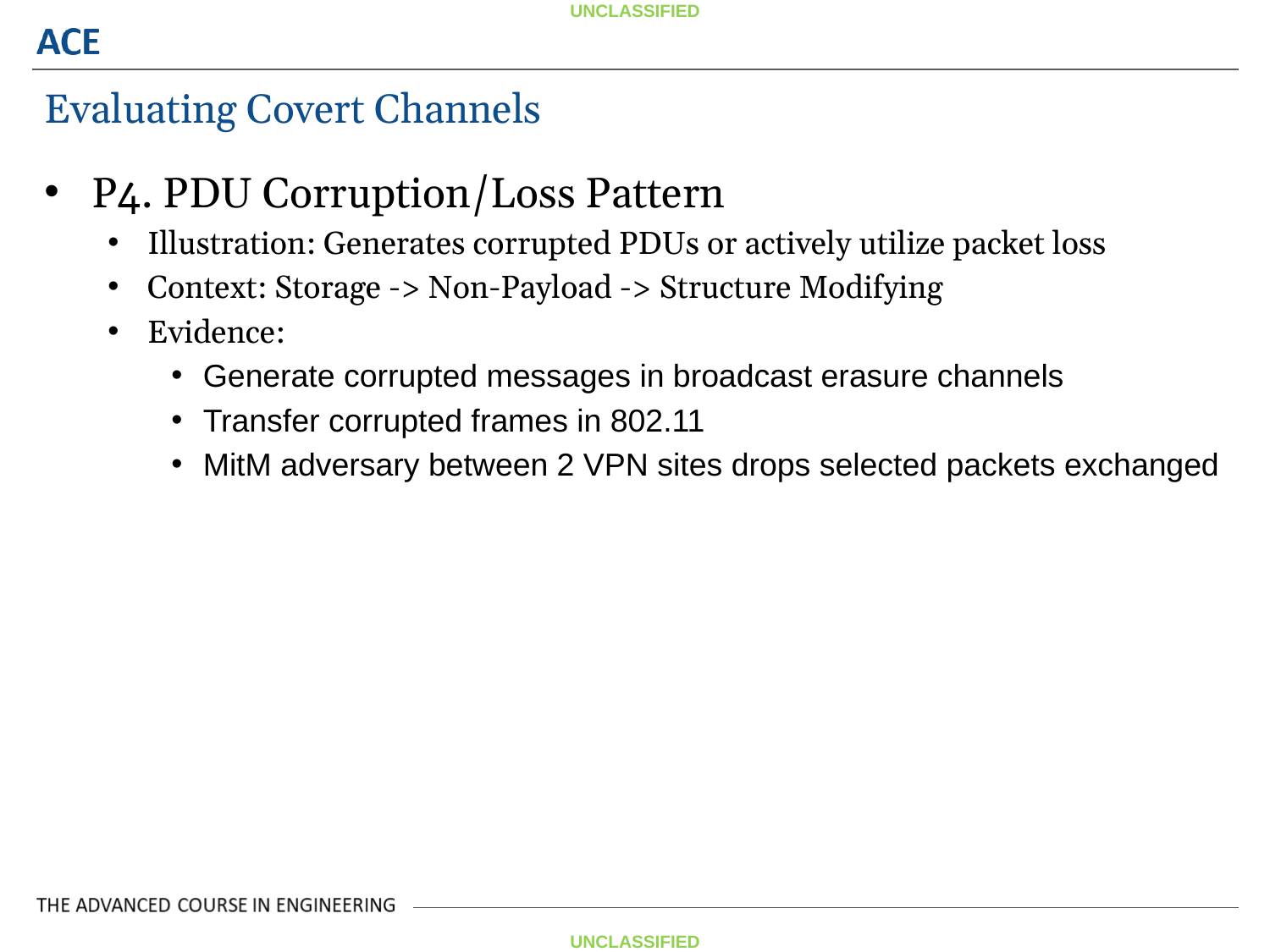

Evaluating Covert Channels
P4. PDU Corruption/Loss Pattern
Illustration: Generates corrupted PDUs or actively utilize packet loss
Context: Storage -> Non-Payload -> Structure Modifying
Evidence:
Generate corrupted messages in broadcast erasure channels
Transfer corrupted frames in 802.11
MitM adversary between 2 VPN sites drops selected packets exchanged